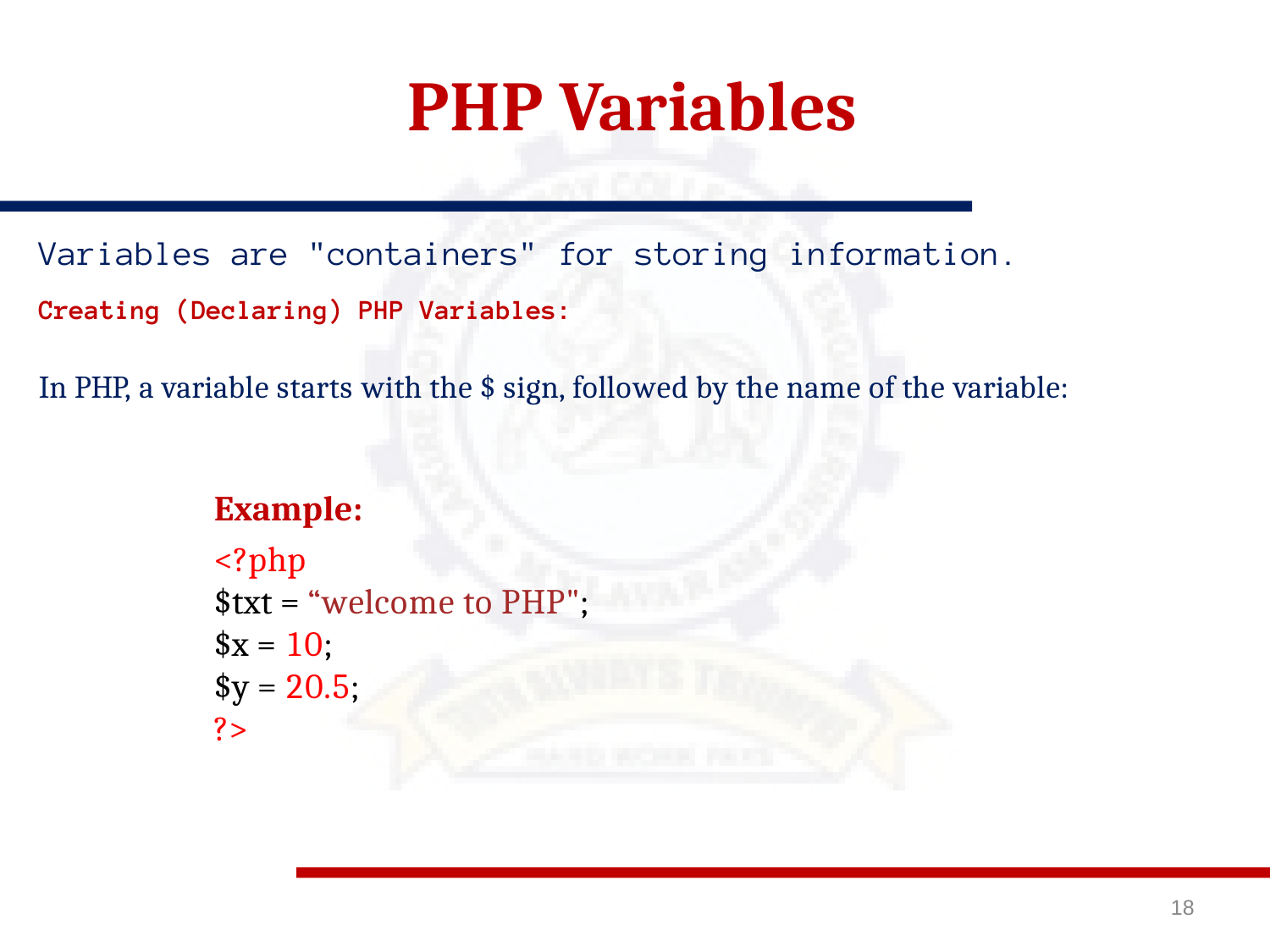

# PHP Variables
Variables are "containers" for storing information.
Creating (Declaring) PHP Variables:

In PHP, a variable starts with the $ sign, followed by the name of the variable:

Example:
<?php
$txt = “welcome to PHP";
$x = 10;
$y = 20.5;
?>
18